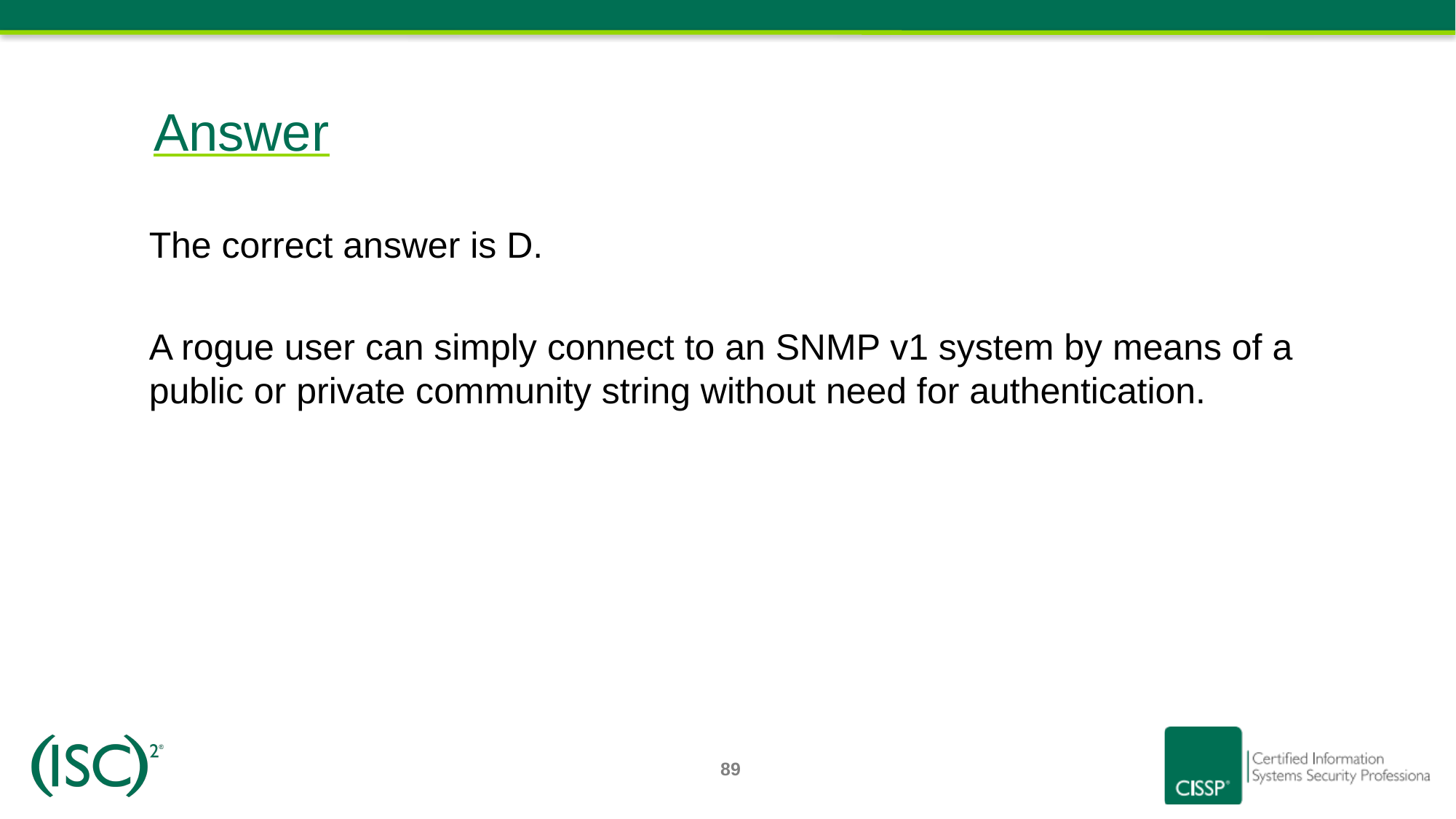

# Answer
The correct answer is D.

A rogue user can simply connect to an SNMP v1 system by means of a public or private community string without need for authentication.